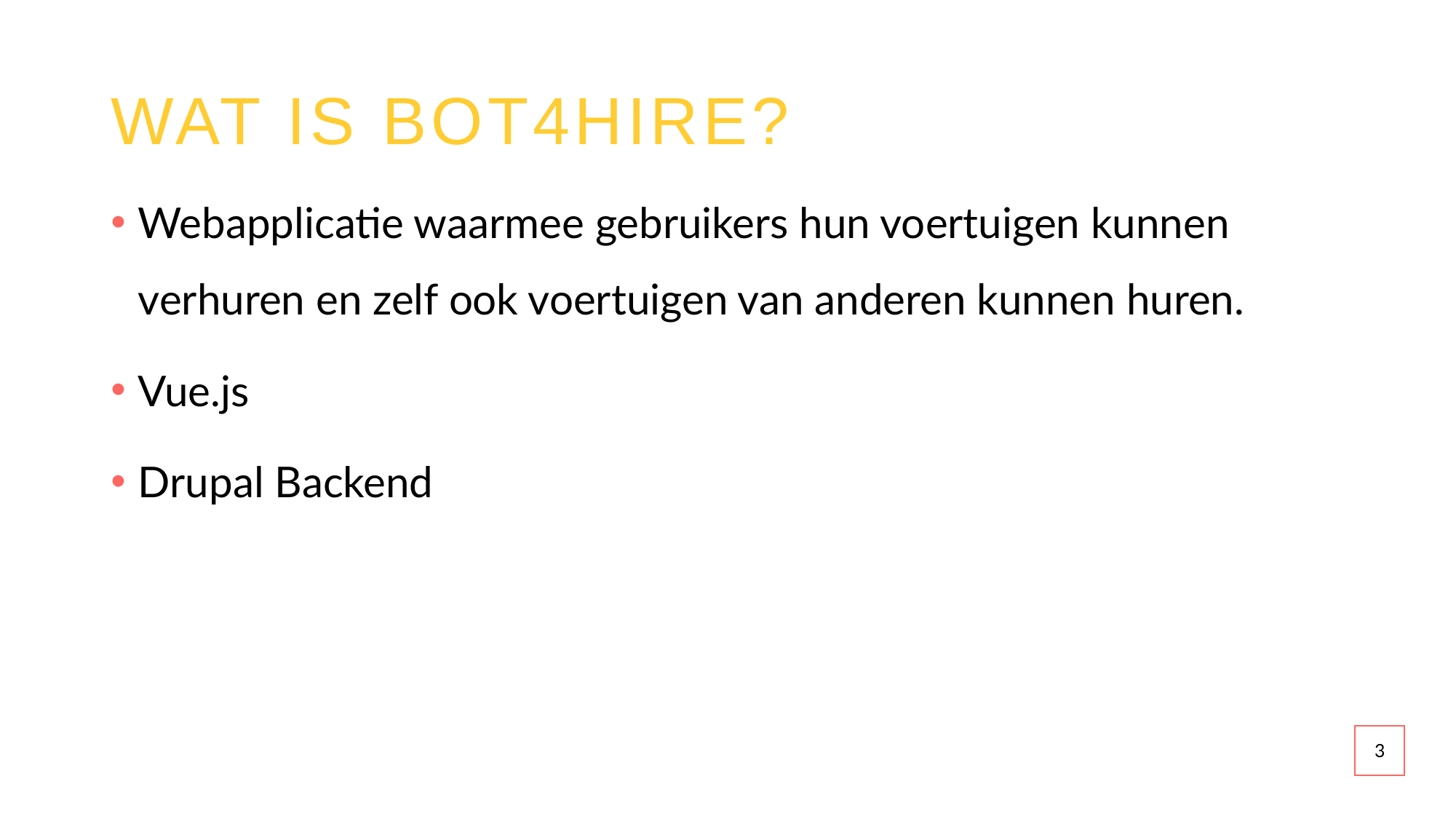

# WAT IS BOT4HIRE?
Webapplicatie waarmee gebruikers hun voertuigen kunnen verhuren en zelf ook voertuigen van anderen kunnen huren.
Vue.js
Drupal Backend

3